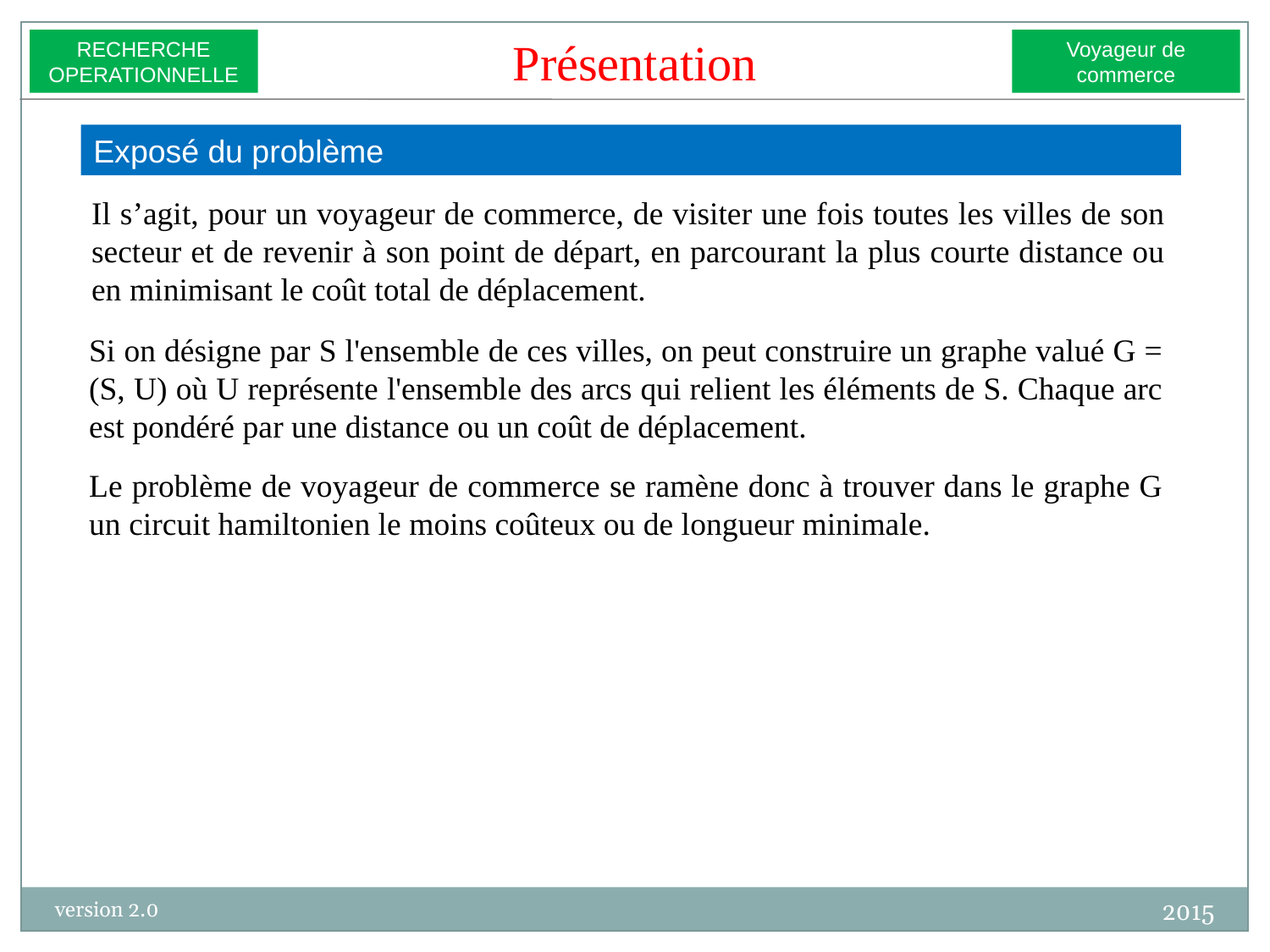

Présentation
RECHERCHE
OPERATIONNELLE
Voyageur de commerce
Exposé du problème
Il s’agit, pour un voyageur de commerce, de visiter une fois toutes les villes de son secteur et de revenir à son point de départ, en parcourant la plus courte distance ou en minimisant le coût total de déplacement.
Si on désigne par S l'ensemble de ces villes, on peut construire un graphe valué G = (S, U) où U représente l'ensemble des arcs qui relient les éléments de S. Chaque arc est pondéré par une distance ou un coût de déplacement.
Le problème de voyageur de commerce se ramène donc à trouver dans le graphe G un circuit hamiltonien le moins coûteux ou de longueur minimale.
2015
version 2.0